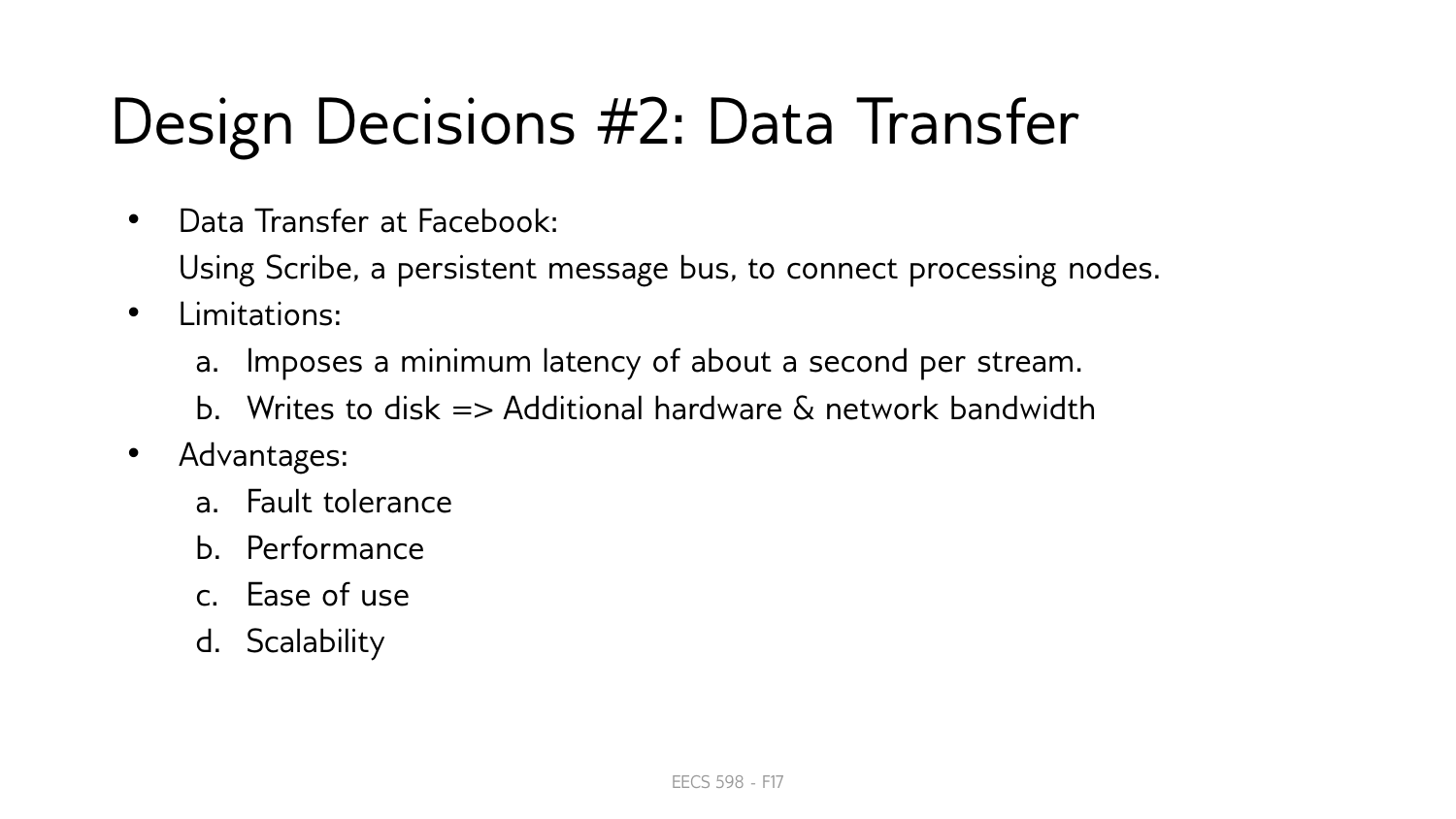

# Design Decisions #2: Data Transfer
Data Transfer at Facebook:
Using Scribe, a persistent message bus, to connect processing nodes.
Limitations:
Imposes a minimum latency of about a second per stream.
Writes to disk => Additional hardware & network bandwidth
Advantages:
Fault tolerance
Performance
Ease of use
Scalability
15